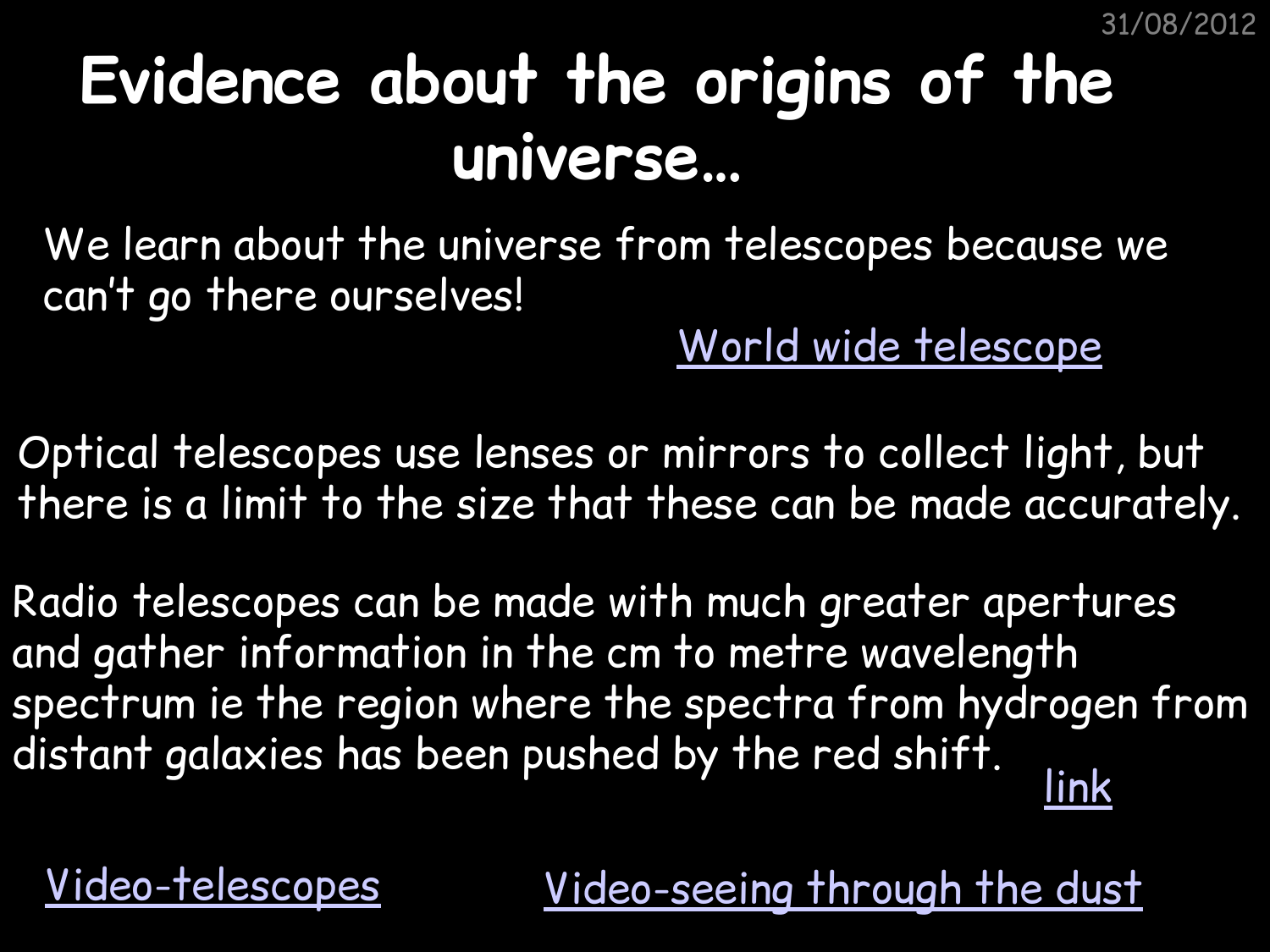

31/08/2012
# Evidence about the origins of the universe…
We learn about the universe from telescopes because we can’t go there ourselves!
World wide telescope
Optical telescopes use lenses or mirrors to collect light, but there is a limit to the size that these can be made accurately.
Radio telescopes can be made with much greater apertures and gather information in the cm to metre wavelength spectrum ie the region where the spectra from hydrogen from distant galaxies has been pushed by the red shift.
link
Video-telescopes
Video-seeing through the dust